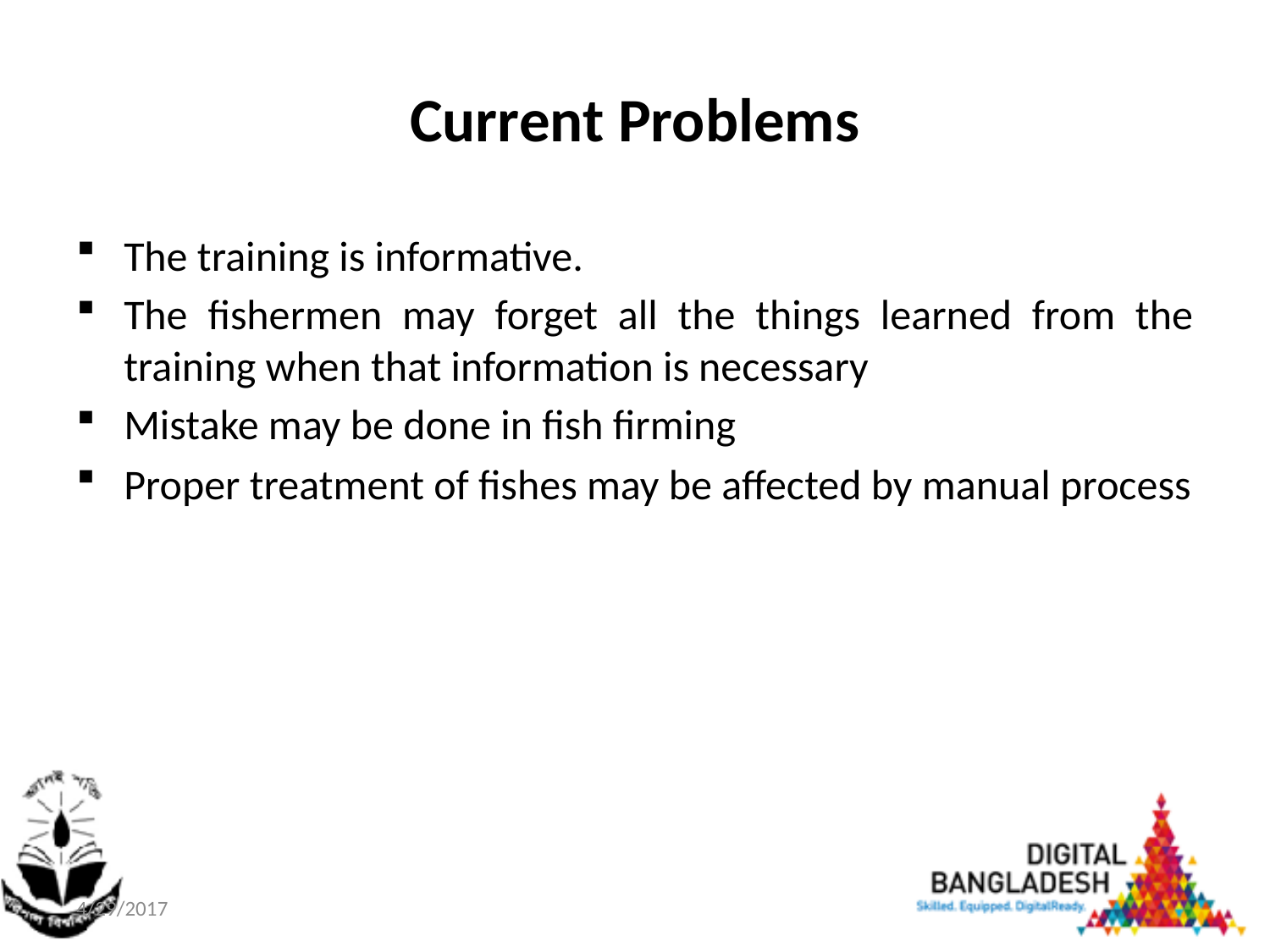

# Current Problems
The training is informative.
The fishermen may forget all the things learned from the training when that information is necessary
Mistake may be done in fish firming
Proper treatment of fishes may be affected by manual process
4/29/2017
7